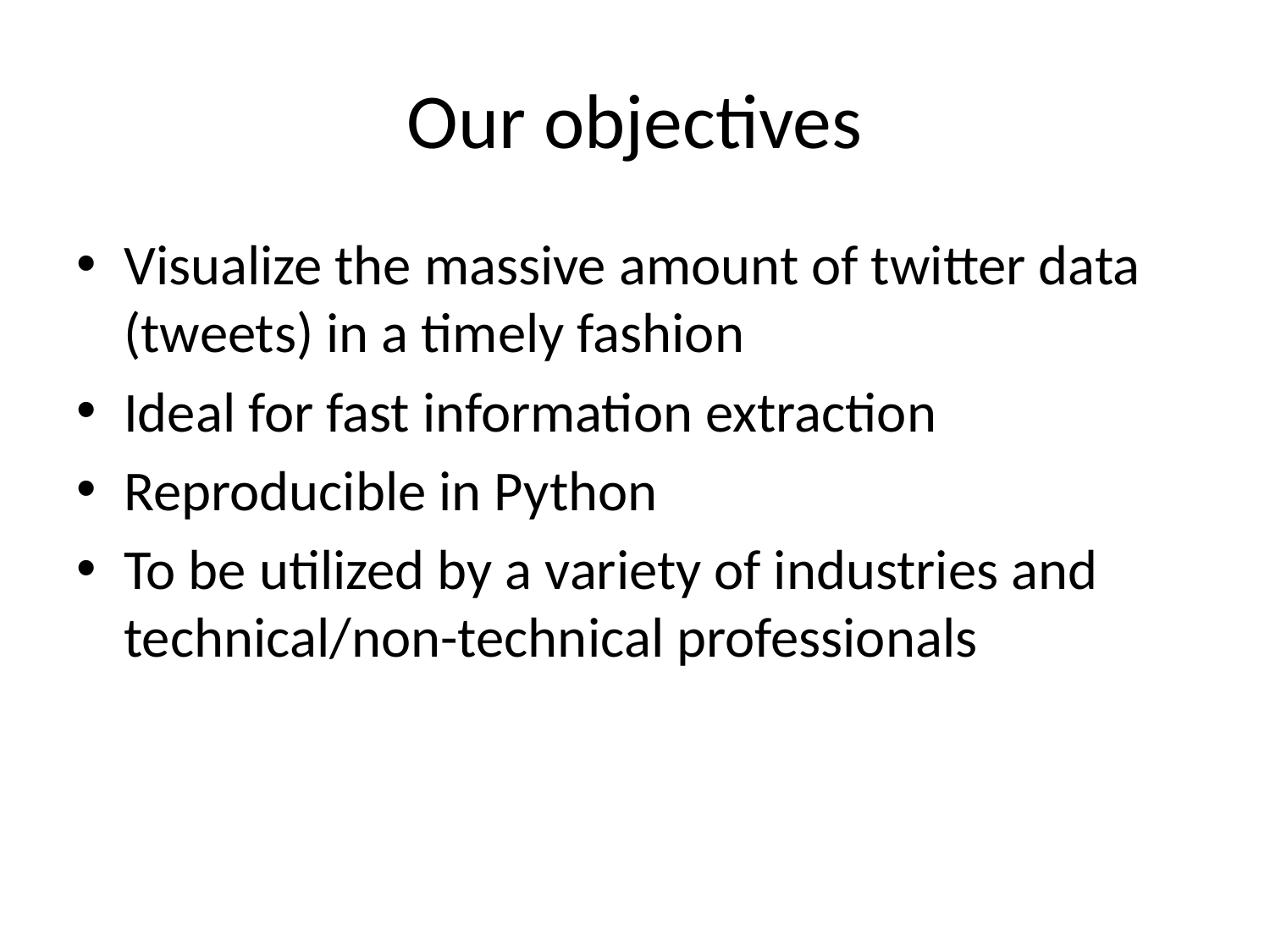

# Our objectives
Visualize the massive amount of twitter data (tweets) in a timely fashion
Ideal for fast information extraction
Reproducible in Python
To be utilized by a variety of industries and technical/non-technical professionals